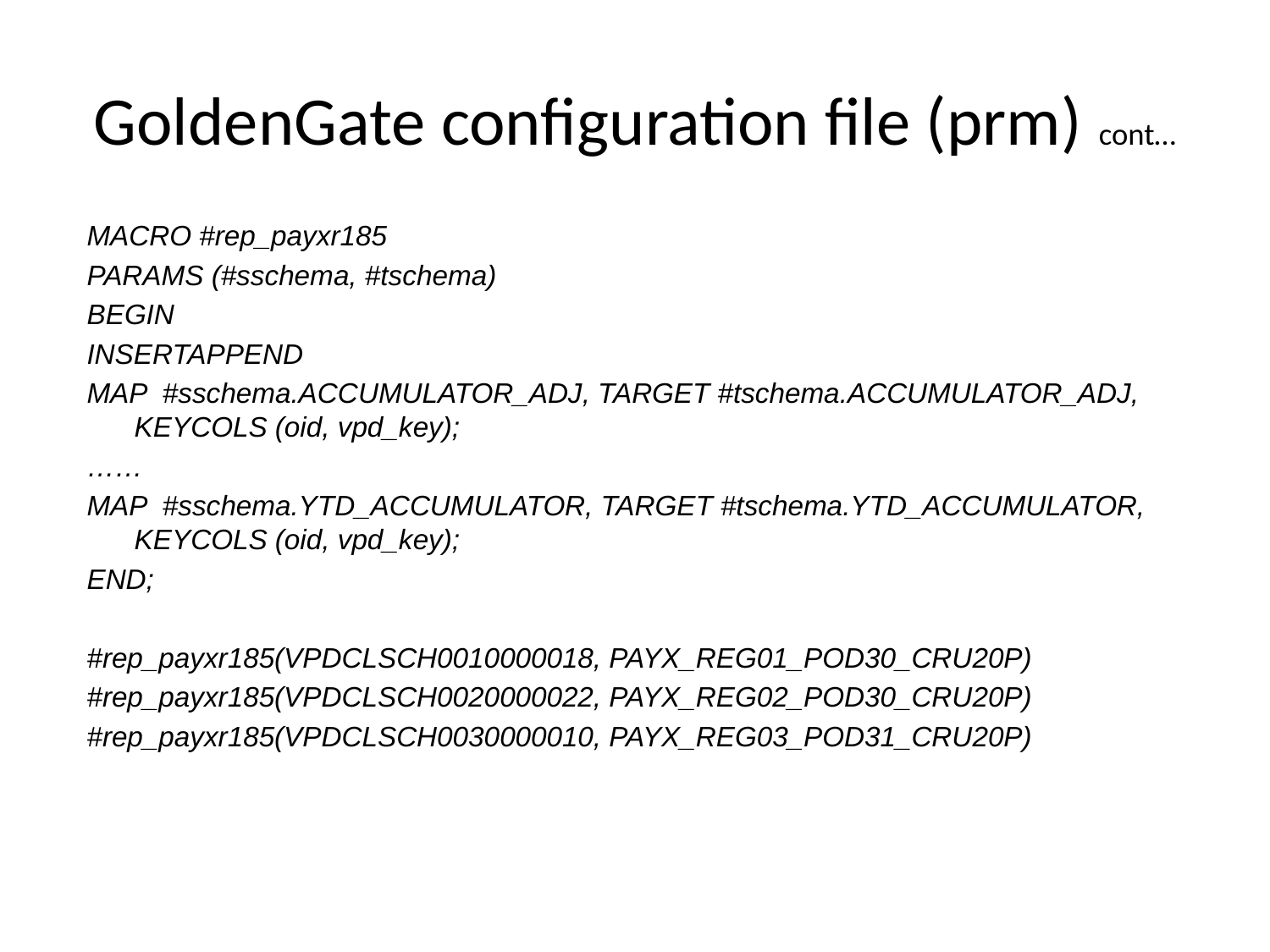

# GoldenGate configuration file (prm) cont…
MACRO #rep_payxr185
PARAMS (#sschema, #tschema)
BEGIN
INSERTAPPEND
MAP  #sschema.ACCUMULATOR_ADJ, TARGET #tschema.ACCUMULATOR_ADJ, KEYCOLS (oid, vpd_key);
……
MAP  #sschema.YTD_ACCUMULATOR, TARGET #tschema.YTD_ACCUMULATOR, KEYCOLS (oid, vpd_key);
END;

#rep_payxr185(VPDCLSCH0010000018, PAYX_REG01_POD30_CRU20P)
#rep_payxr185(VPDCLSCH0020000022, PAYX_REG02_POD30_CRU20P)
#rep_payxr185(VPDCLSCH0030000010, PAYX_REG03_POD31_CRU20P)